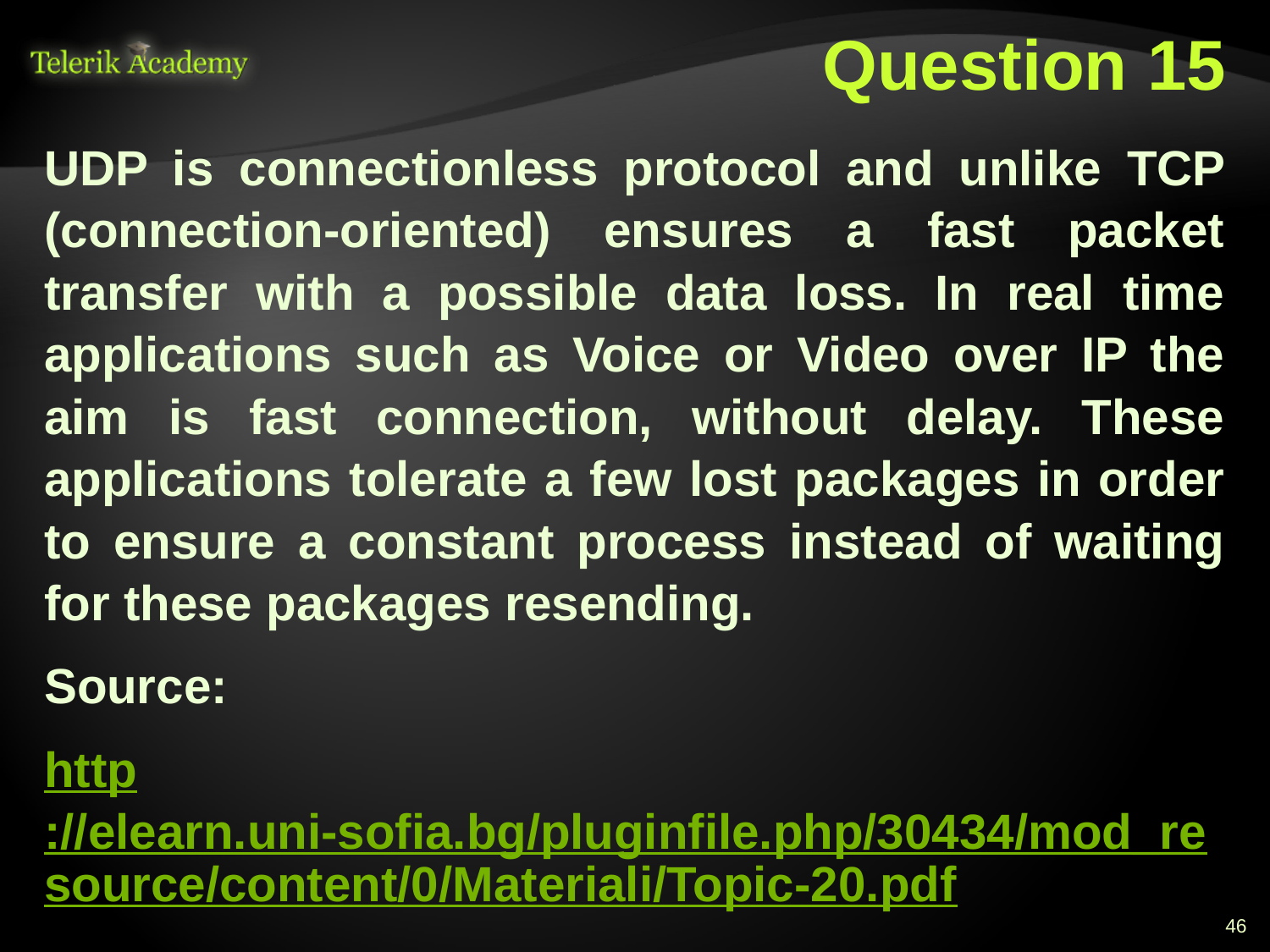

# Question 15
UDP is connectionless protocol and unlike TCP (connection-oriented) ensures a fast packet transfer with a possible data loss. In real time applications such as Voice or Video over IP the aim is fast connection, without delay. These applications tolerate a few lost packages in order to ensure a constant process instead of waiting for these packages resending.
Source:
http://elearn.uni-sofia.bg/pluginfile.php/30434/mod_resource/content/0/Materiali/Topic-20.pdf
46